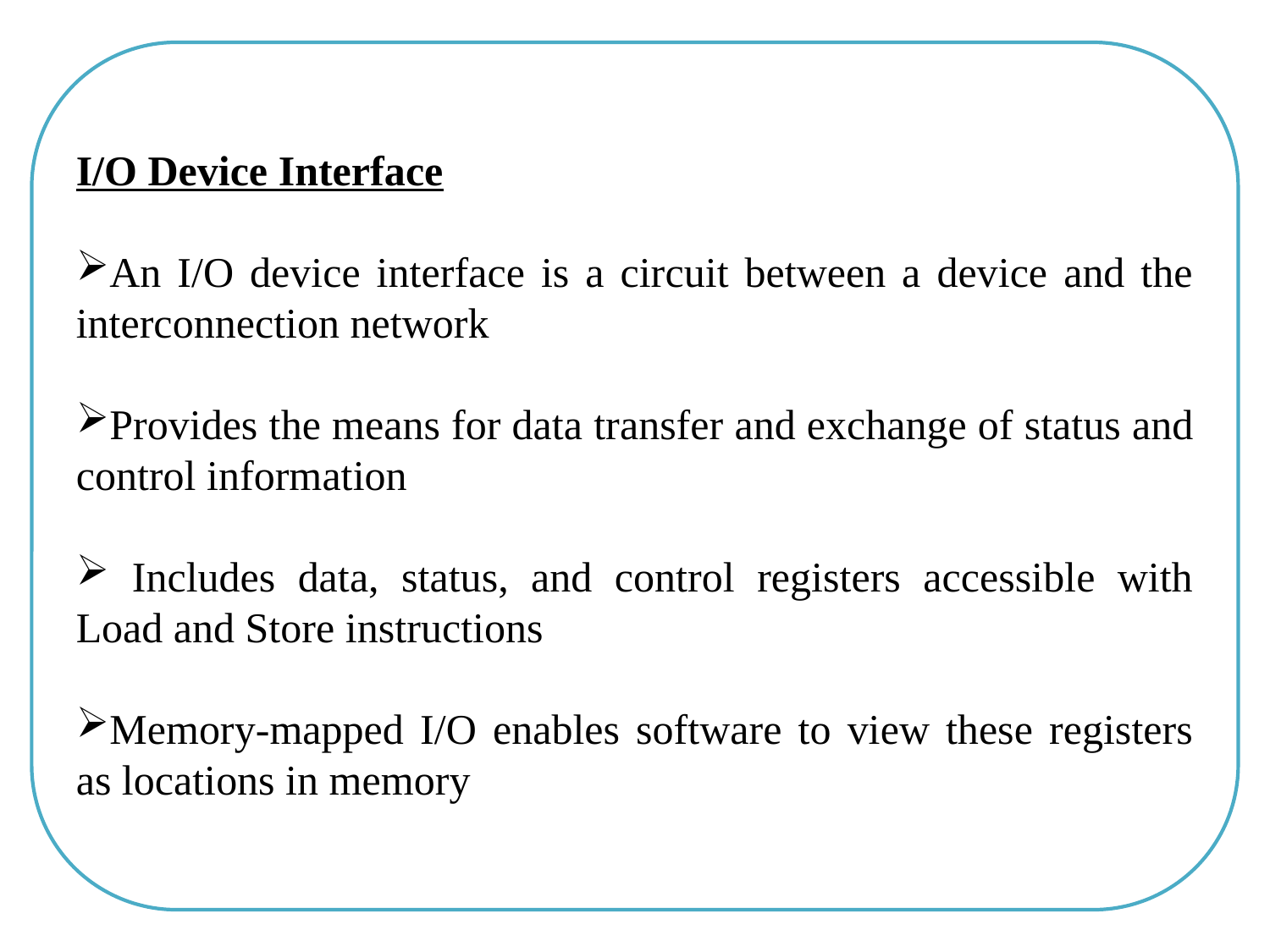

I/O Device Interface

An I/O device interface is a circuit between a device and the interconnection network

Provides the means for data transfer and exchange of status and control information

 Includes data, status, and control registers accessible with Load and Store instructions

Memory-mapped I/O enables software to view these registers as locations in memory